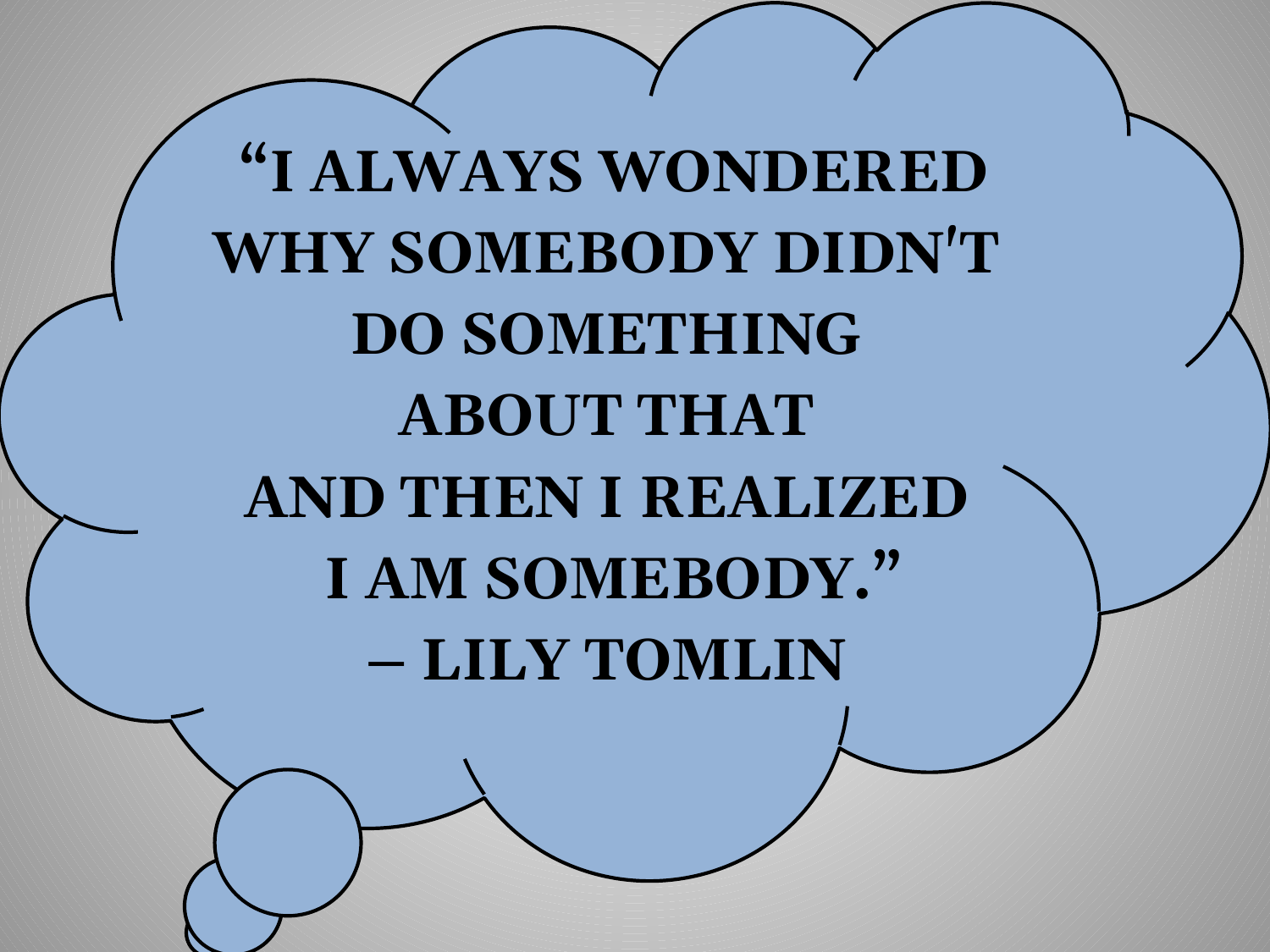

“I ALWAYS WONDERED
WHY SOMEBODY DIDN'T
DO SOMETHING
ABOUT THAT
AND THEN I REALIZED
I AM SOMEBODY.”
– LILY TOMLIN